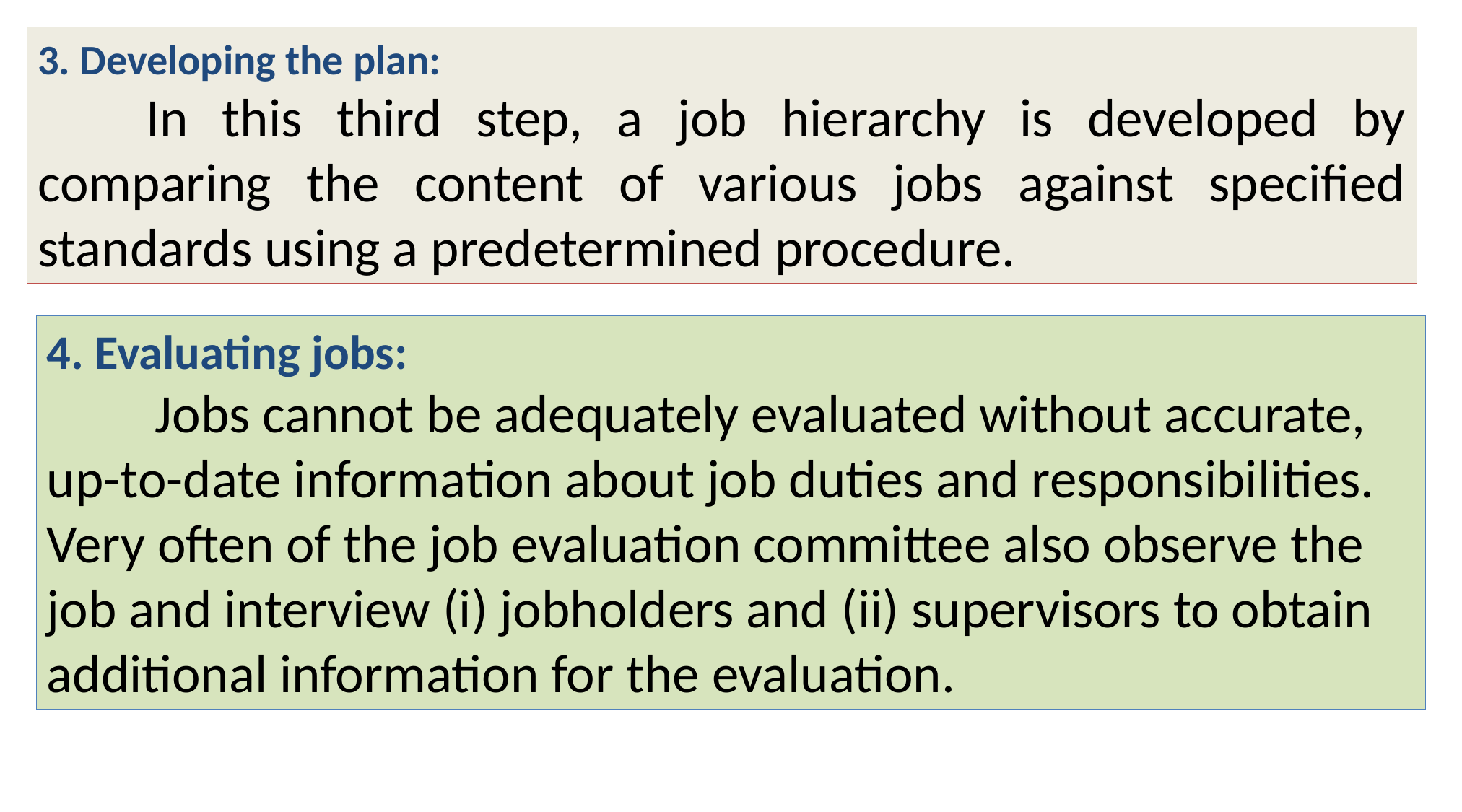

3. Developing the plan:
	In this third step, a job hierarchy is developed by comparing the content of various jobs against specified standards using a predetermined procedure.
4. Evaluating jobs:
	Jobs cannot be adequately evaluated without accurate, up-to-date information about job duties and responsibilities. Very often of the job evaluation committee also observe the job and interview (i) jobholders and (ii) supervisors to obtain additional information for the evaluation.